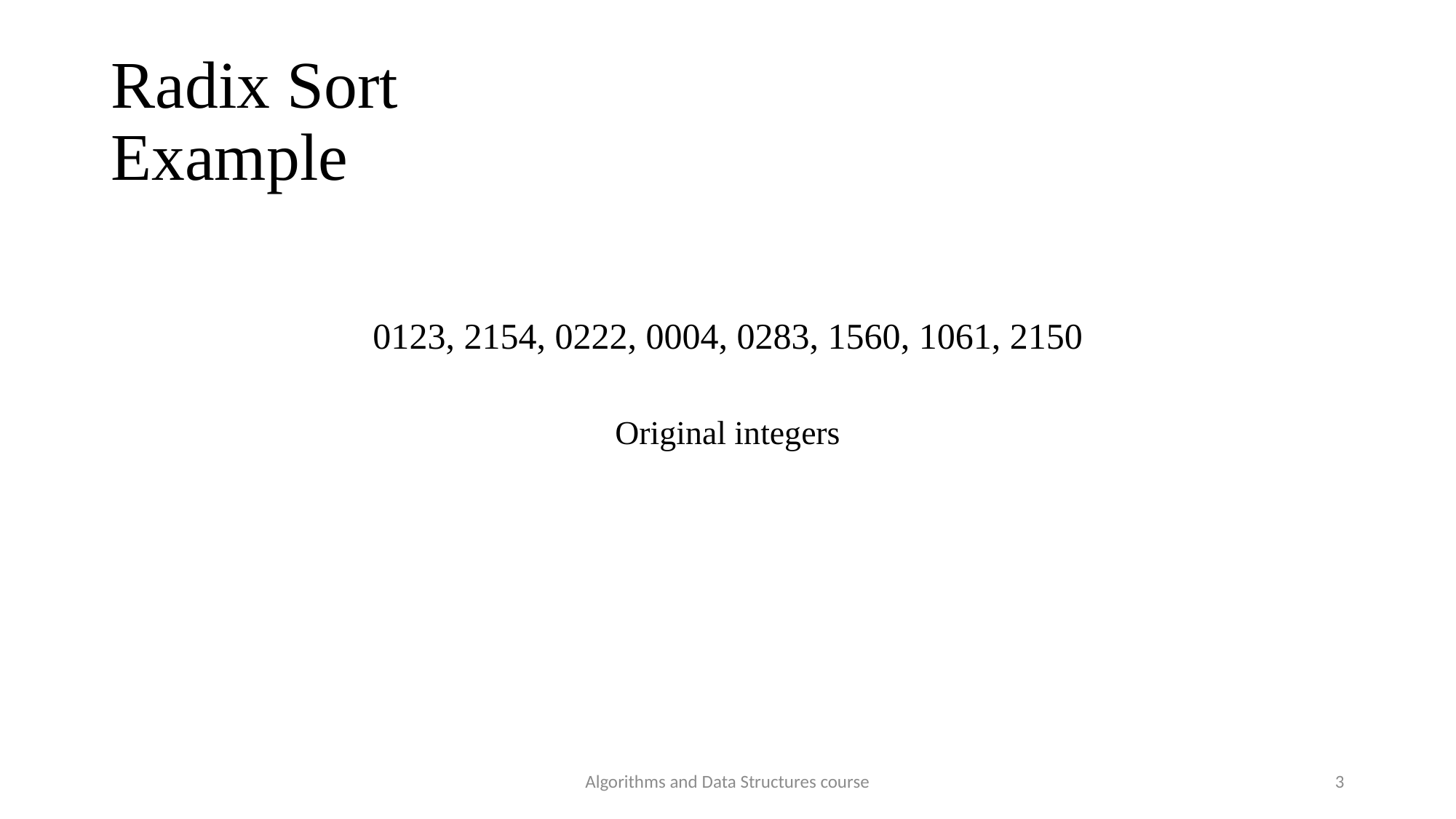

Radix Sort
Example
0123, 2154, 0222, 0004, 0283, 1560, 1061, 2150
Original integers
Algorithms and Data Structures course
3